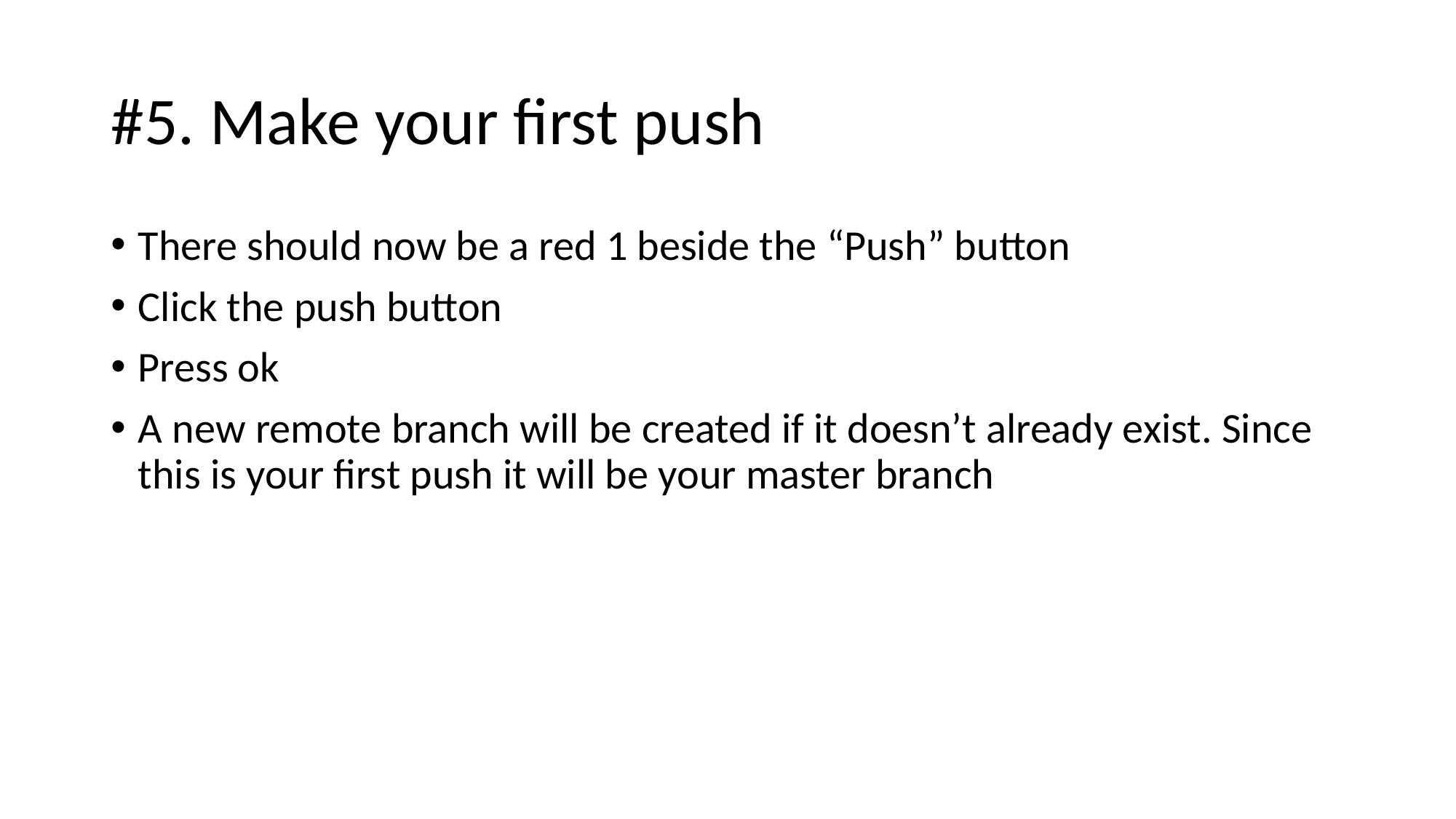

# #5. Make your first push
There should now be a red 1 beside the “Push” button
Click the push button
Press ok
A new remote branch will be created if it doesn’t already exist. Since this is your first push it will be your master branch